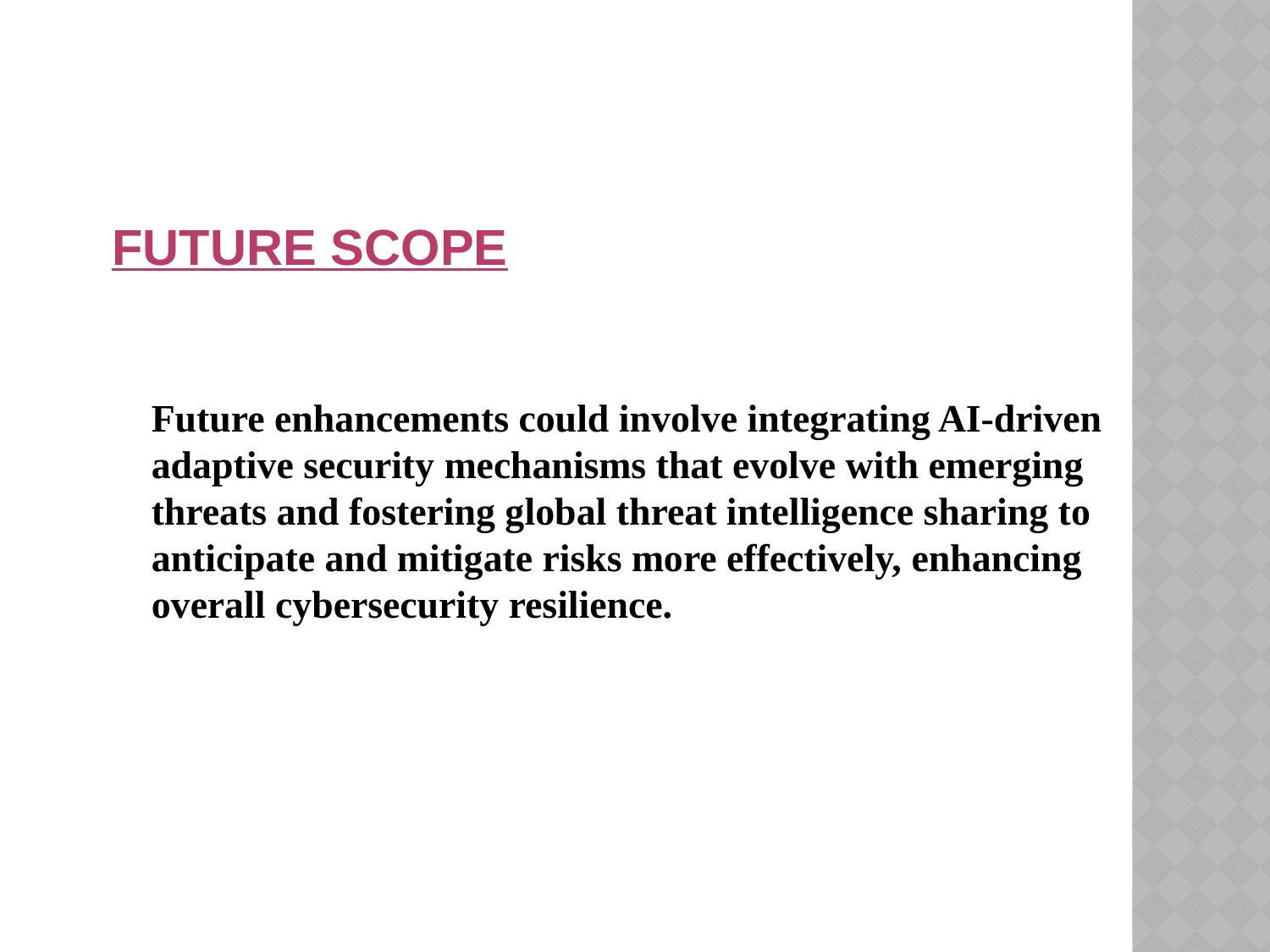

Future scope
Future enhancements could involve integrating AI-driven adaptive security mechanisms that evolve with emerging threats and fostering global threat intelligence sharing to anticipate and mitigate risks more effectively, enhancing overall cybersecurity resilience.